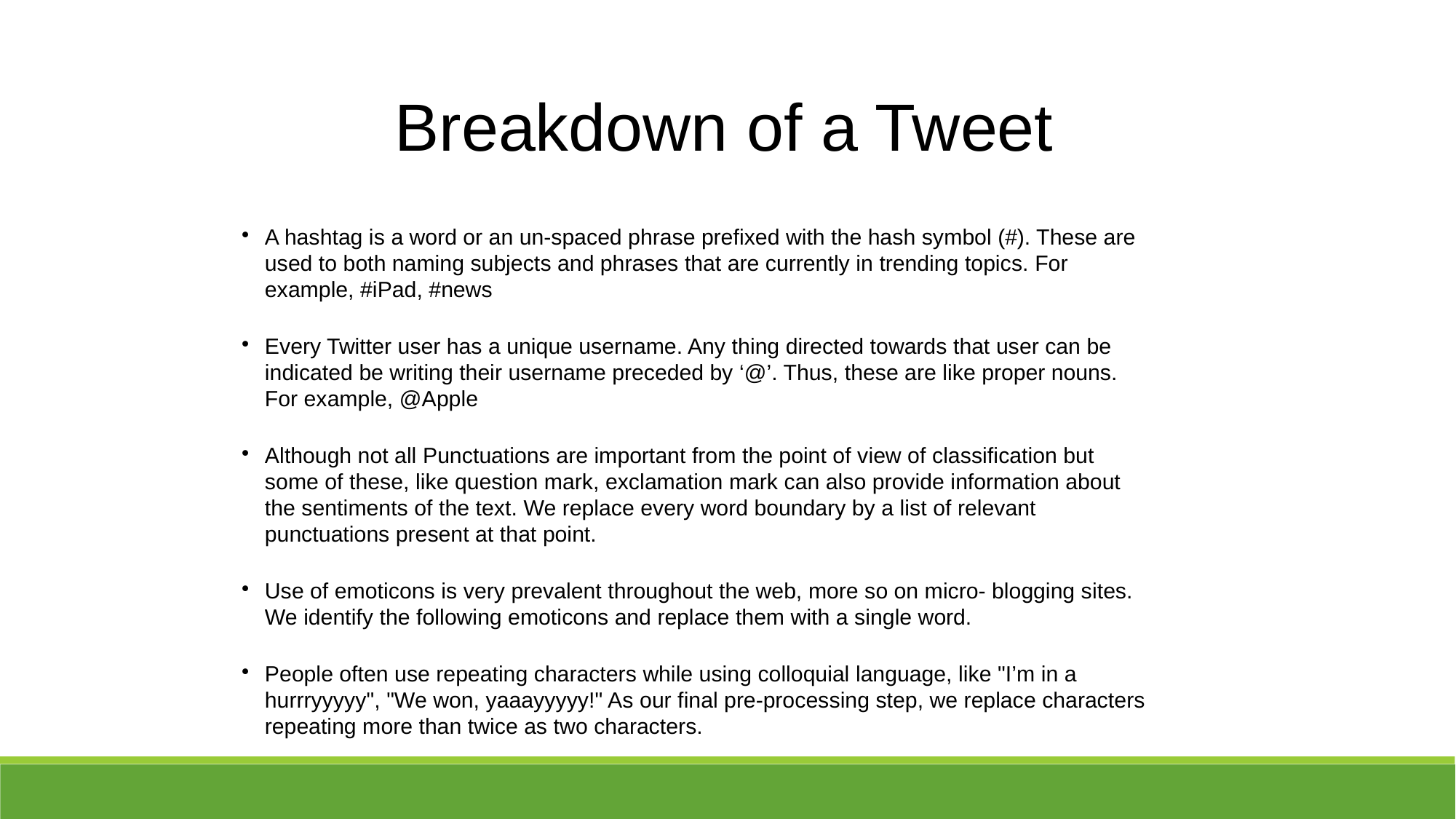

Breakdown of a Tweet
A hashtag is a word or an un-spaced phrase prefixed with the hash symbol (#). These are used to both naming subjects and phrases that are currently in trending topics. For example, #iPad, #news
Every Twitter user has a unique username. Any thing directed towards that user can be indicated be writing their username preceded by ‘@’. Thus, these are like proper nouns. For example, @Apple
Although not all Punctuations are important from the point of view of classification but some of these, like question mark, exclamation mark can also provide information about the sentiments of the text. We replace every word boundary by a list of relevant punctuations present at that point.
Use of emoticons is very prevalent throughout the web, more so on micro- blogging sites. We identify the following emoticons and replace them with a single word.
People often use repeating characters while using colloquial language, like "I’m in a hurrryyyyy", "We won, yaaayyyyy!" As our final pre-processing step, we replace characters repeating more than twice as two characters.